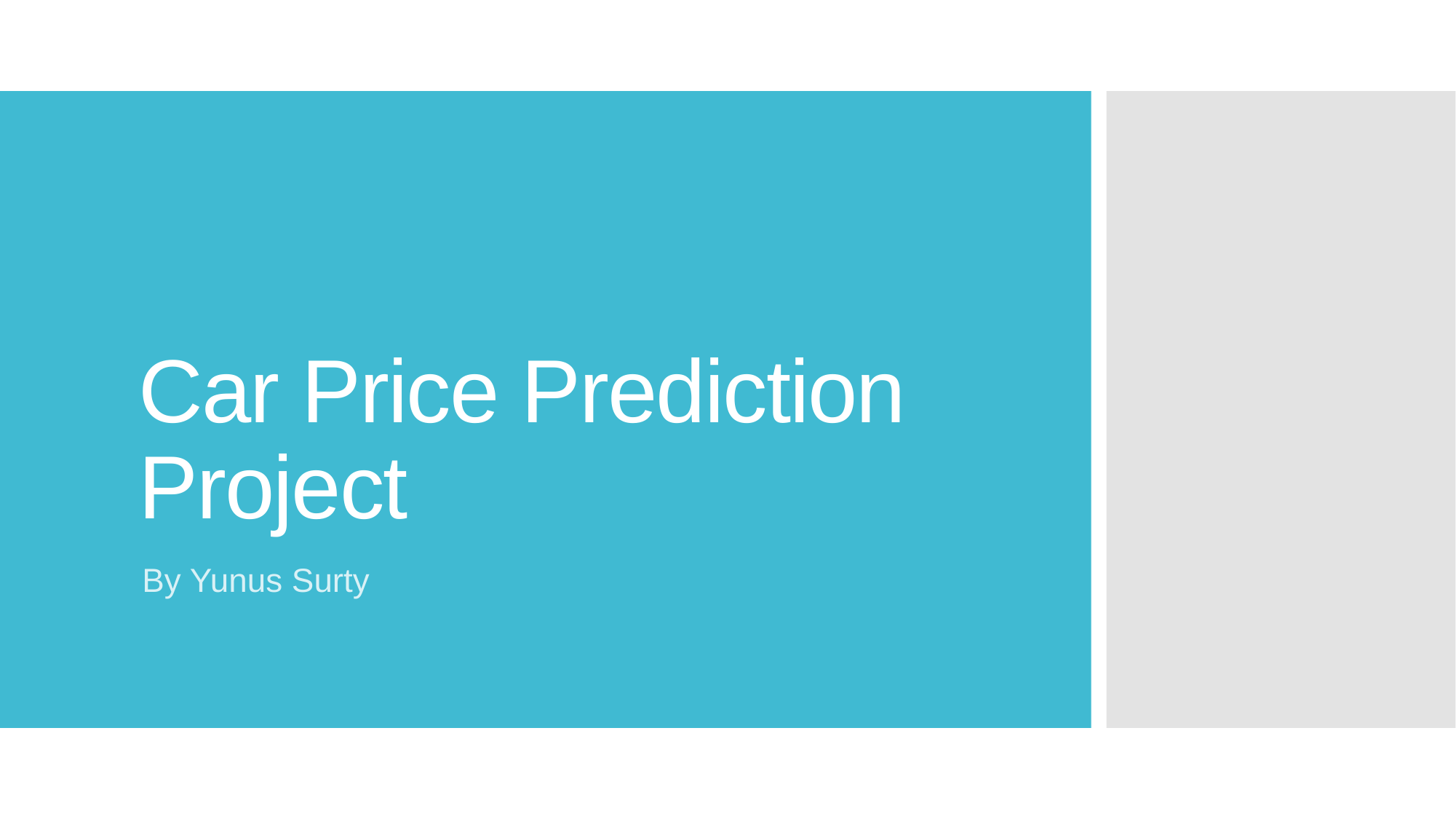

# Car Price Prediction Project
By Yunus Surty